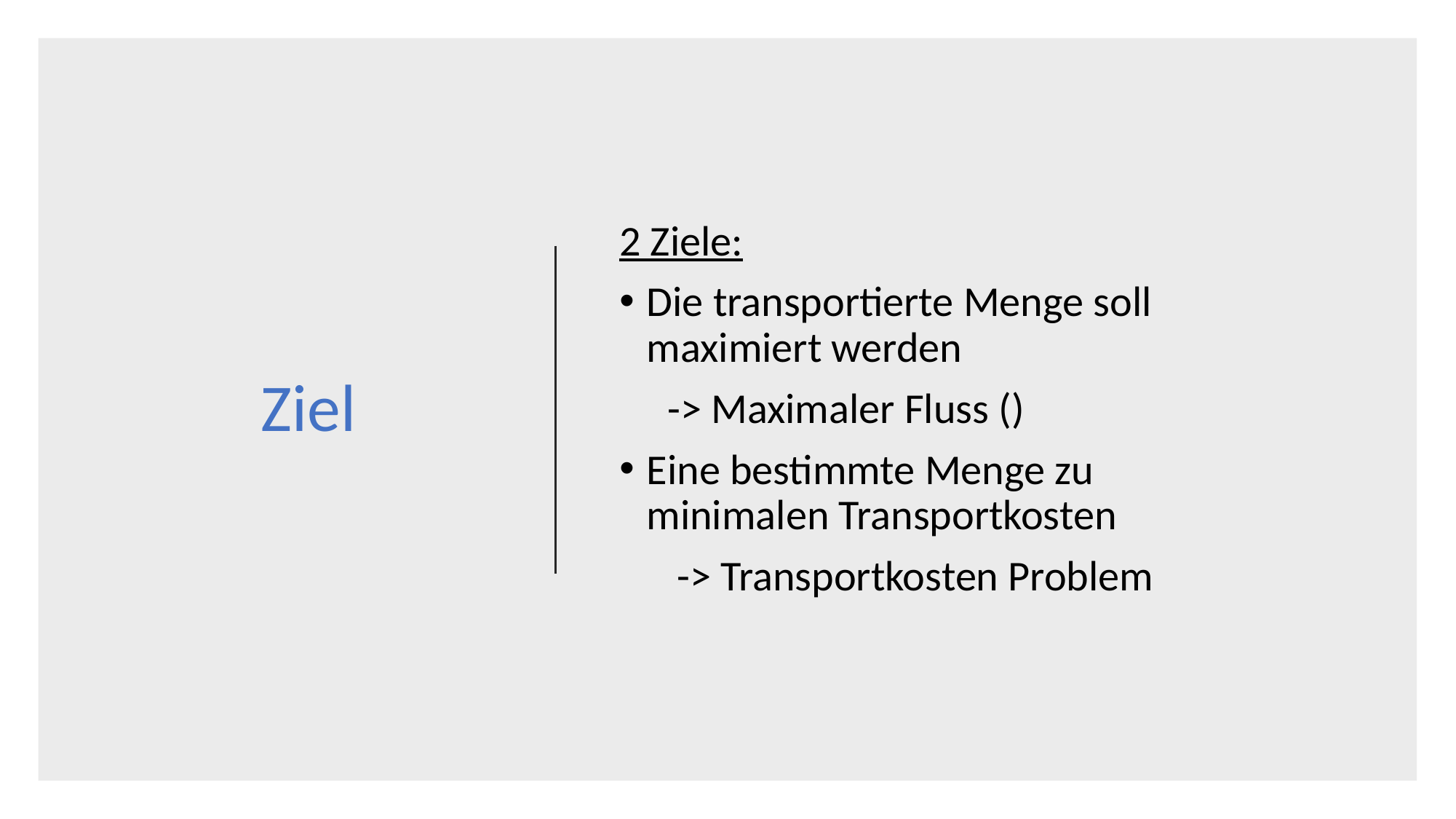

# Ziel
2 Ziele:
Die transportierte Menge soll maximiert werden
     -> Maximaler Fluss ()
Eine bestimmte Menge zu minimalen Transportkosten
      -> Transportkosten Problem